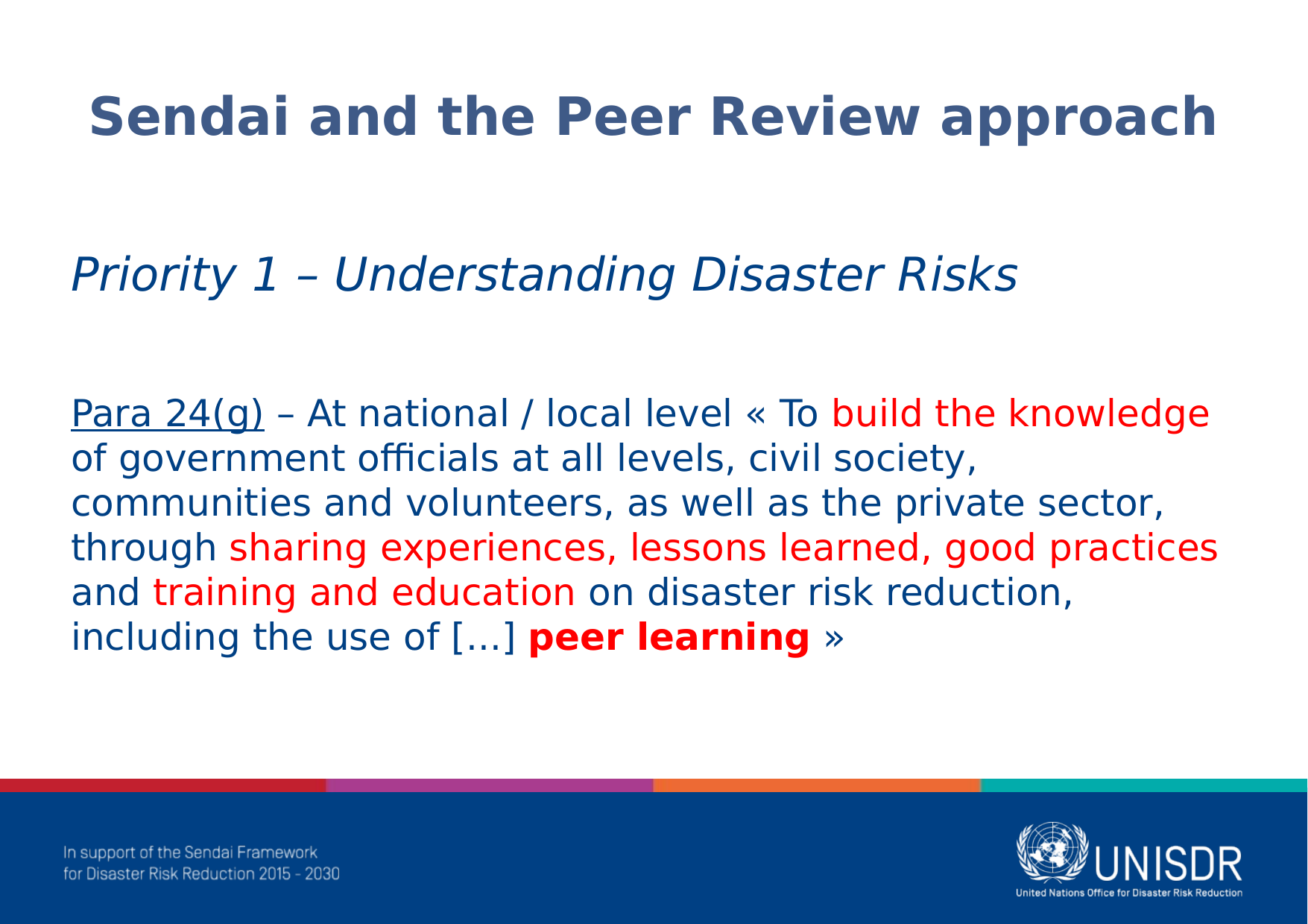

# Sendai and the Peer Review approach
Priority 1 – Understanding Disaster Risks

Para 24(g) – At national / local level « To build the knowledge of government officials at all levels, civil society, communities and volunteers, as well as the private sector, through sharing experiences, lessons learned, good practices and training and education on disaster risk reduction, including the use of [...] peer learning »